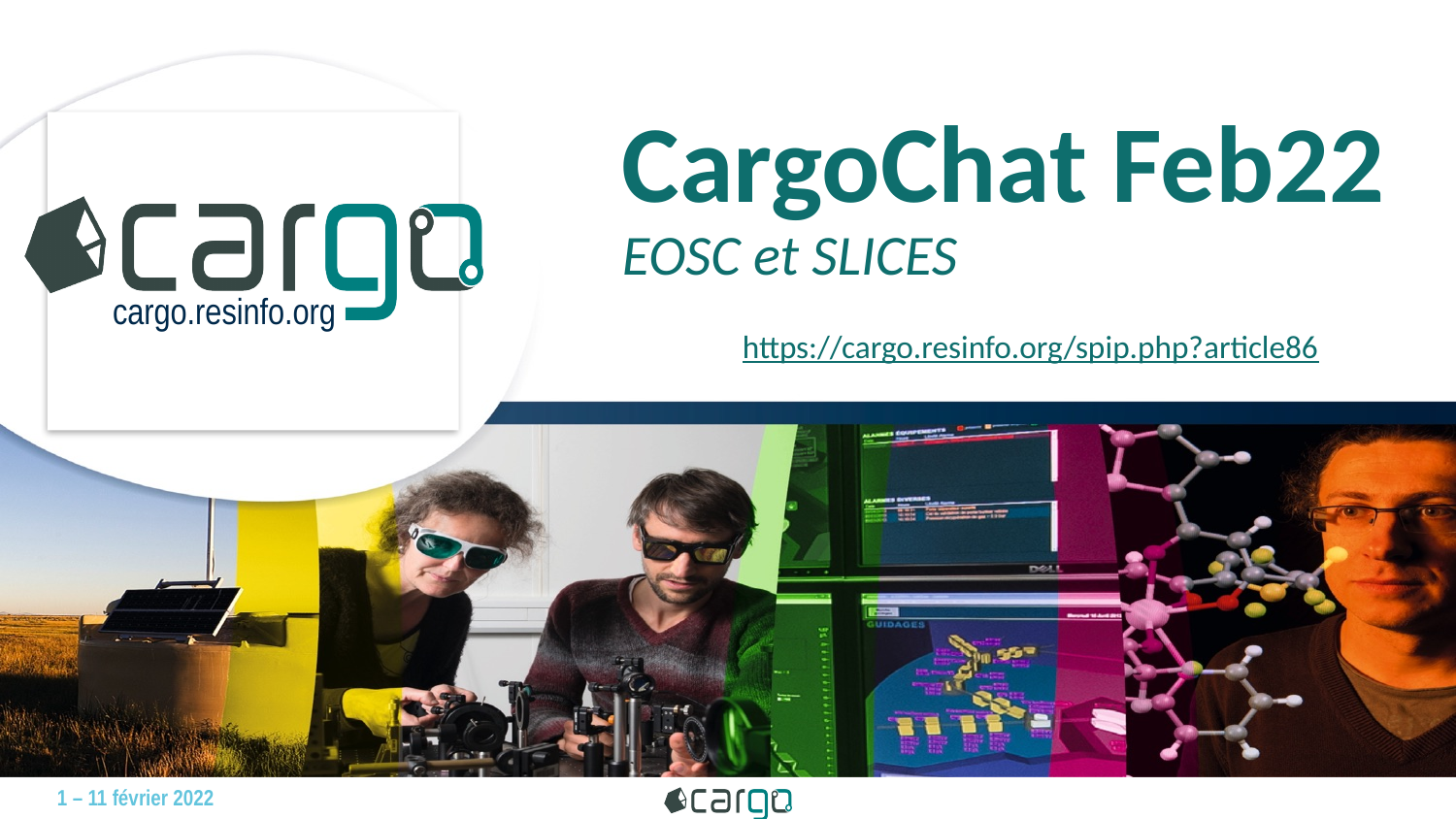

# CargoChat Feb22 EOSC et SLICES
https://cargo.resinfo.org/spip.php?article86
1 – 11 février 2022
7 mai 2021